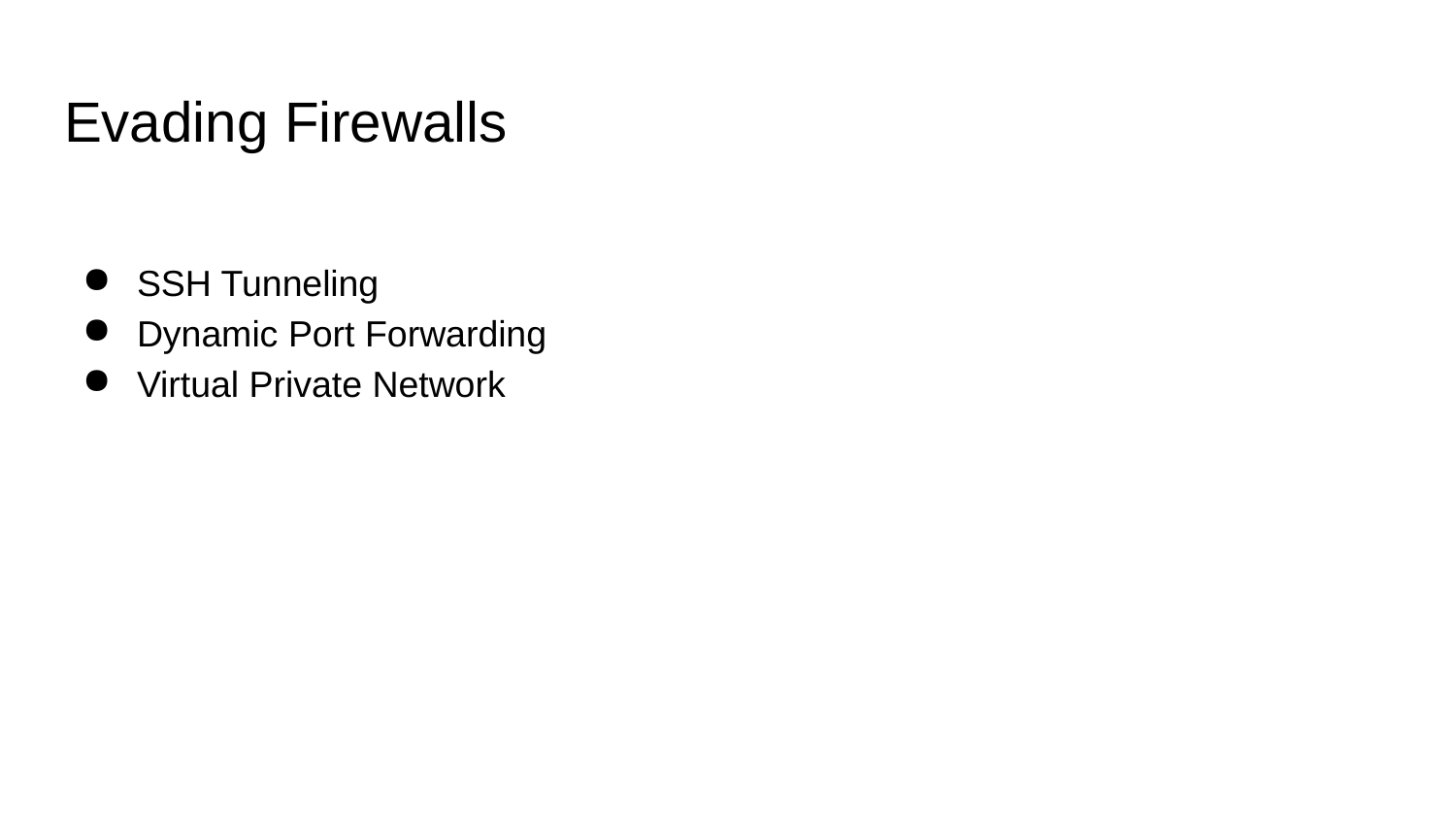

# Evading Firewalls
SSH Tunneling
Dynamic Port Forwarding
Virtual Private Network